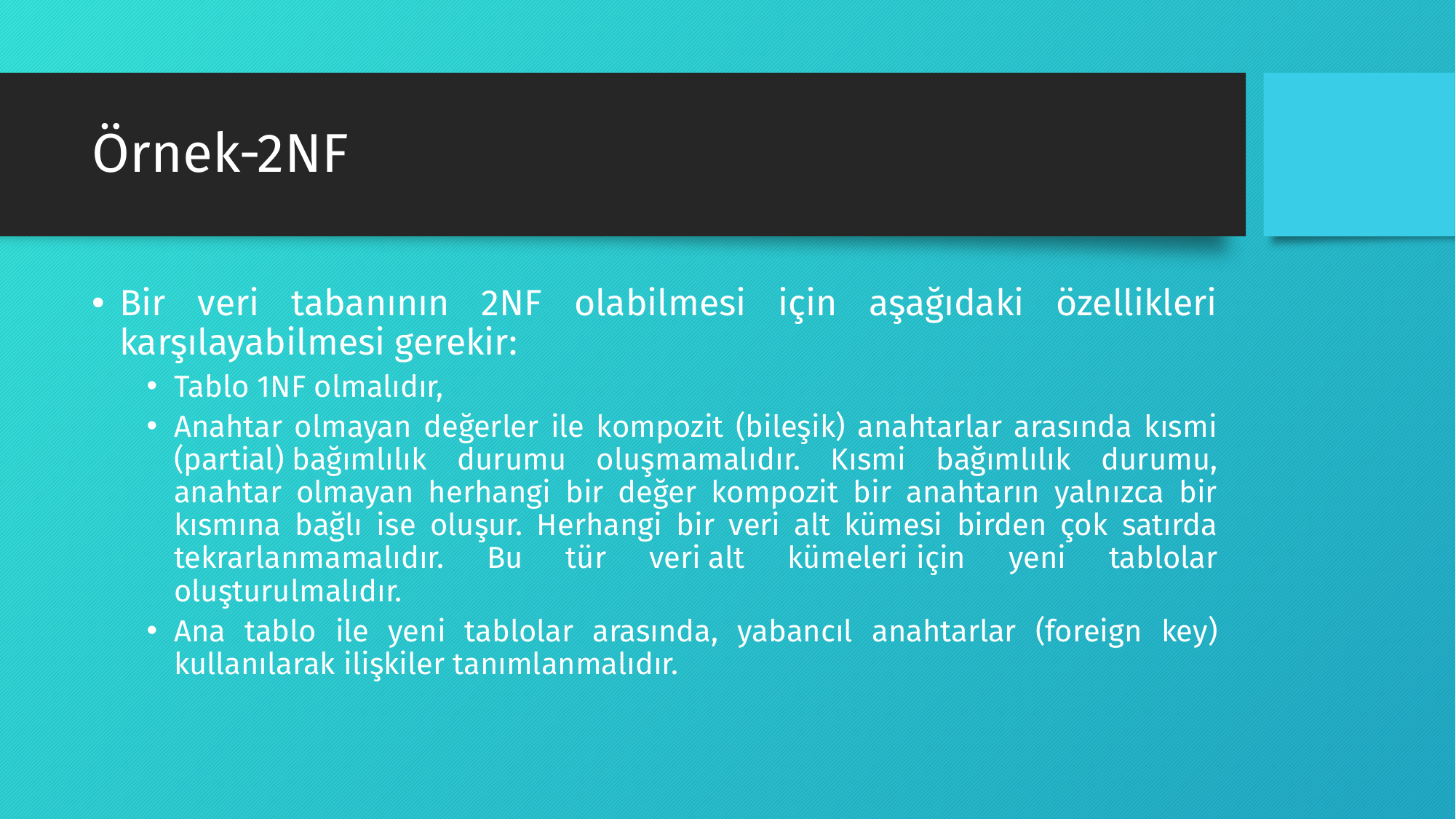

# Örnek-2NF
Bir veri tabanının 2NF olabilmesi için aşağıdaki özellikleri karşılayabilmesi gerekir:
Tablo 1NF olmalıdır,
Anahtar olmayan değerler ile kompozit (bileşik) anahtarlar arasında kısmi (partial) bağımlılık durumu oluşmamalıdır. Kısmi bağımlılık durumu, anahtar olmayan herhangi bir değer kompozit bir anahtarın yalnızca bir kısmına bağlı ise oluşur. Herhangi bir veri alt kümesi birden çok satırda tekrarlanmamalıdır. Bu tür veri alt kümeleri için yeni tablolar oluşturulmalıdır.
Ana tablo ile yeni tablolar arasında, yabancıl anahtarlar (foreign key) kullanılarak ilişkiler tanımlanmalıdır.